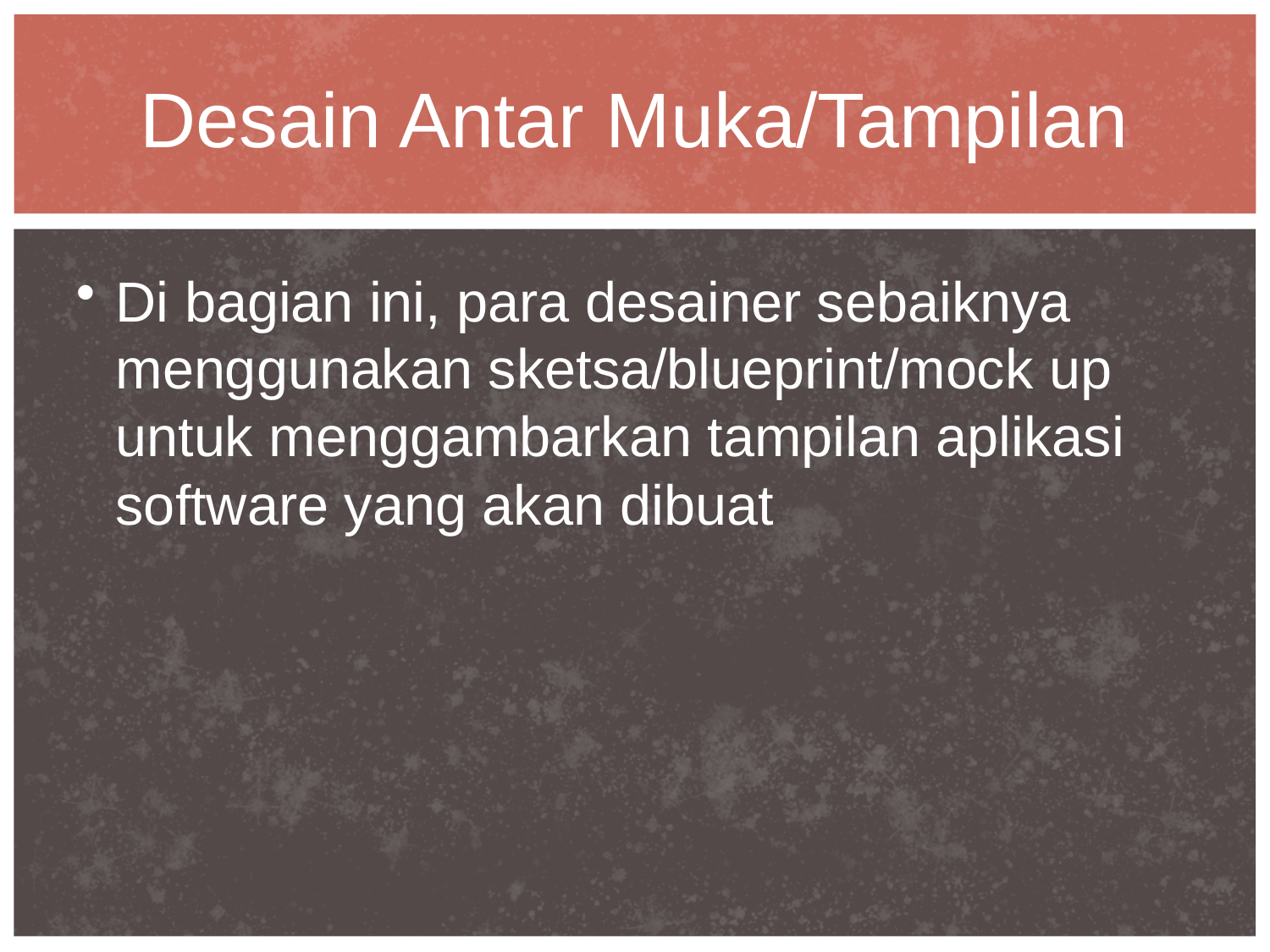

# Desain Antar Muka/Tampilan
Di bagian ini, para desainer sebaiknya menggunakan sketsa/blueprint/mock up untuk menggambarkan tampilan aplikasi software yang akan dibuat